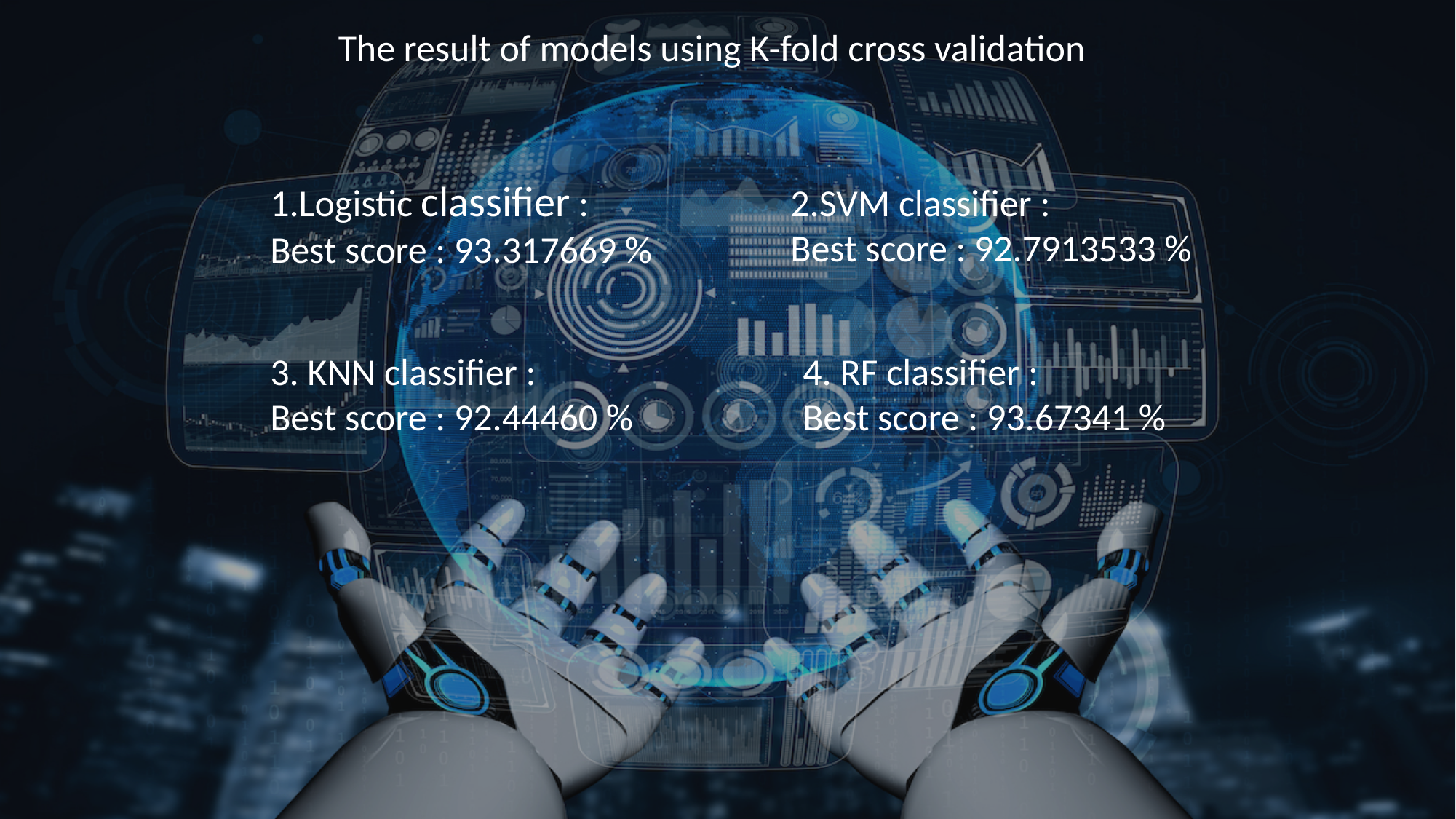

The result of models using K-fold cross validation
1.Logistic classifier :
Best score : 93.317669 %
2.SVM classifier :
Best score : 92.7913533 %
3. KNN classifier :
Best score : 92.44460 %
4. RF classifier :
Best score : 93.67341 %